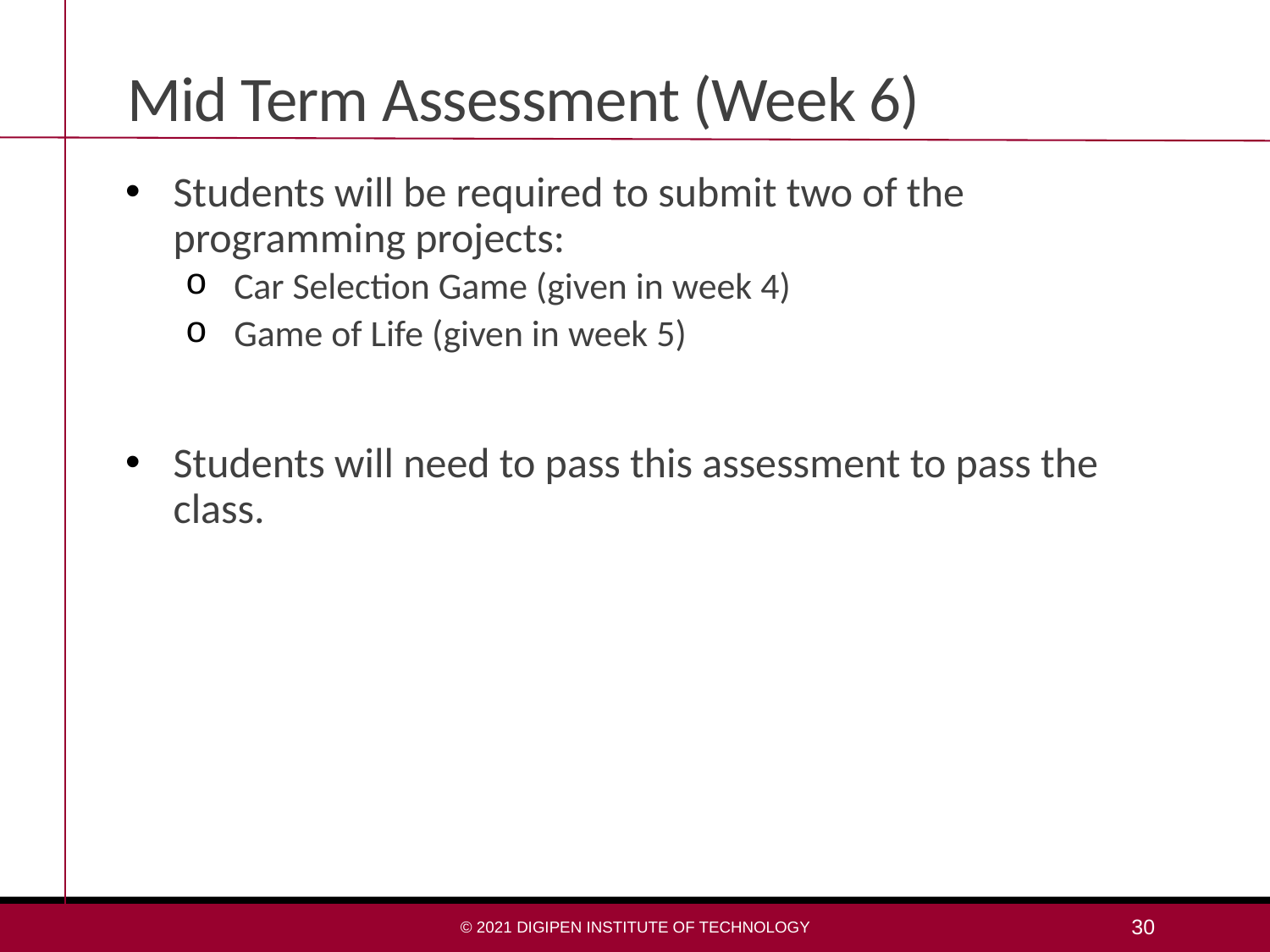

# Mid Term Assessment (Week 6)
Students will be required to submit two of the programming projects:
Car Selection Game (given in week 4)
Game of Life (given in week 5)

Students will need to pass this assessment to pass the class.

© 2021 DigiPen Institute of Technology
30